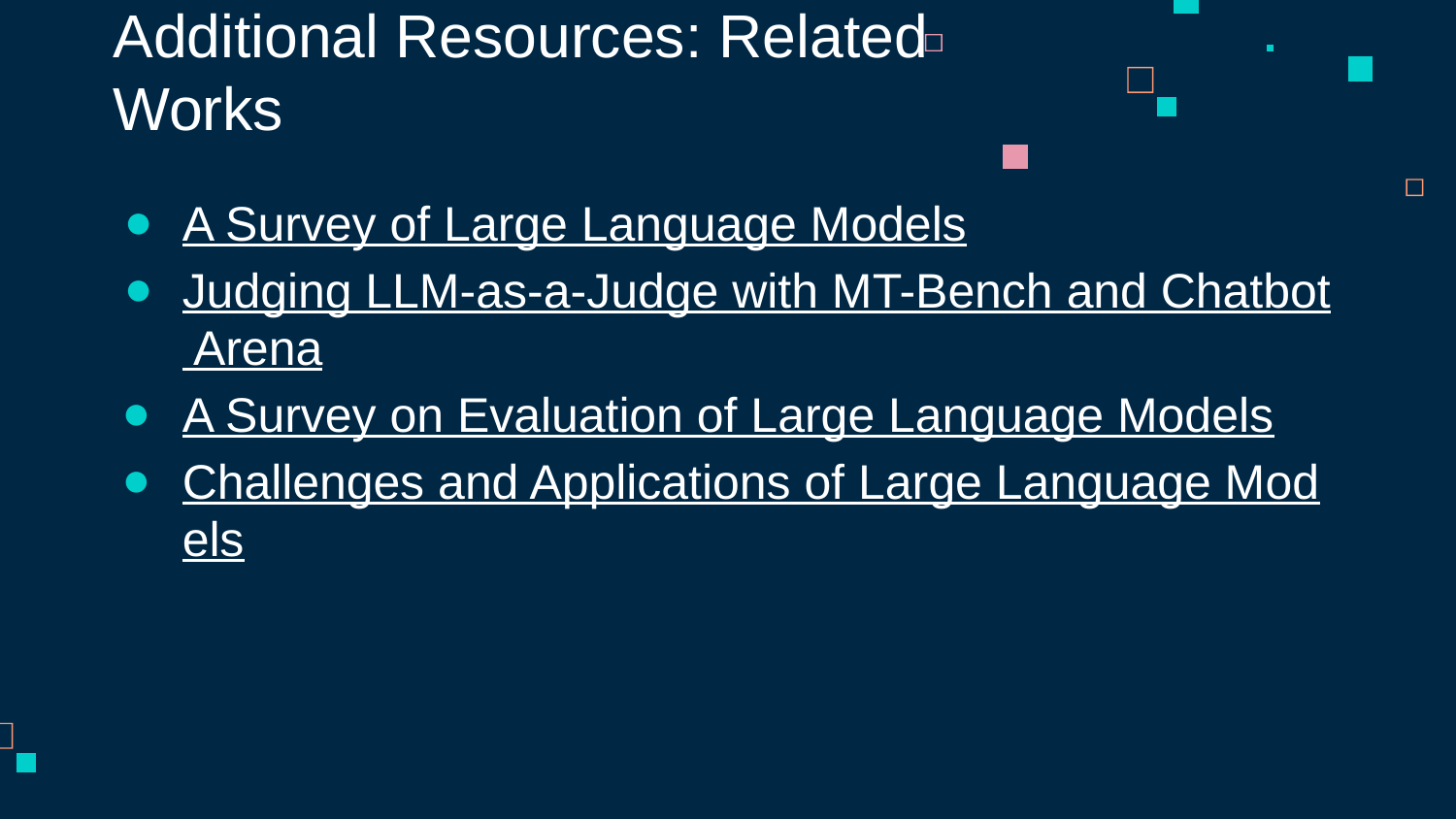

# Additional Resources: Related Works
A Survey of Large Language Models
Judging LLM-as-a-Judge with MT-Bench and Chatbot Arena
A Survey on Evaluation of Large Language Models
Challenges and Applications of Large Language Models